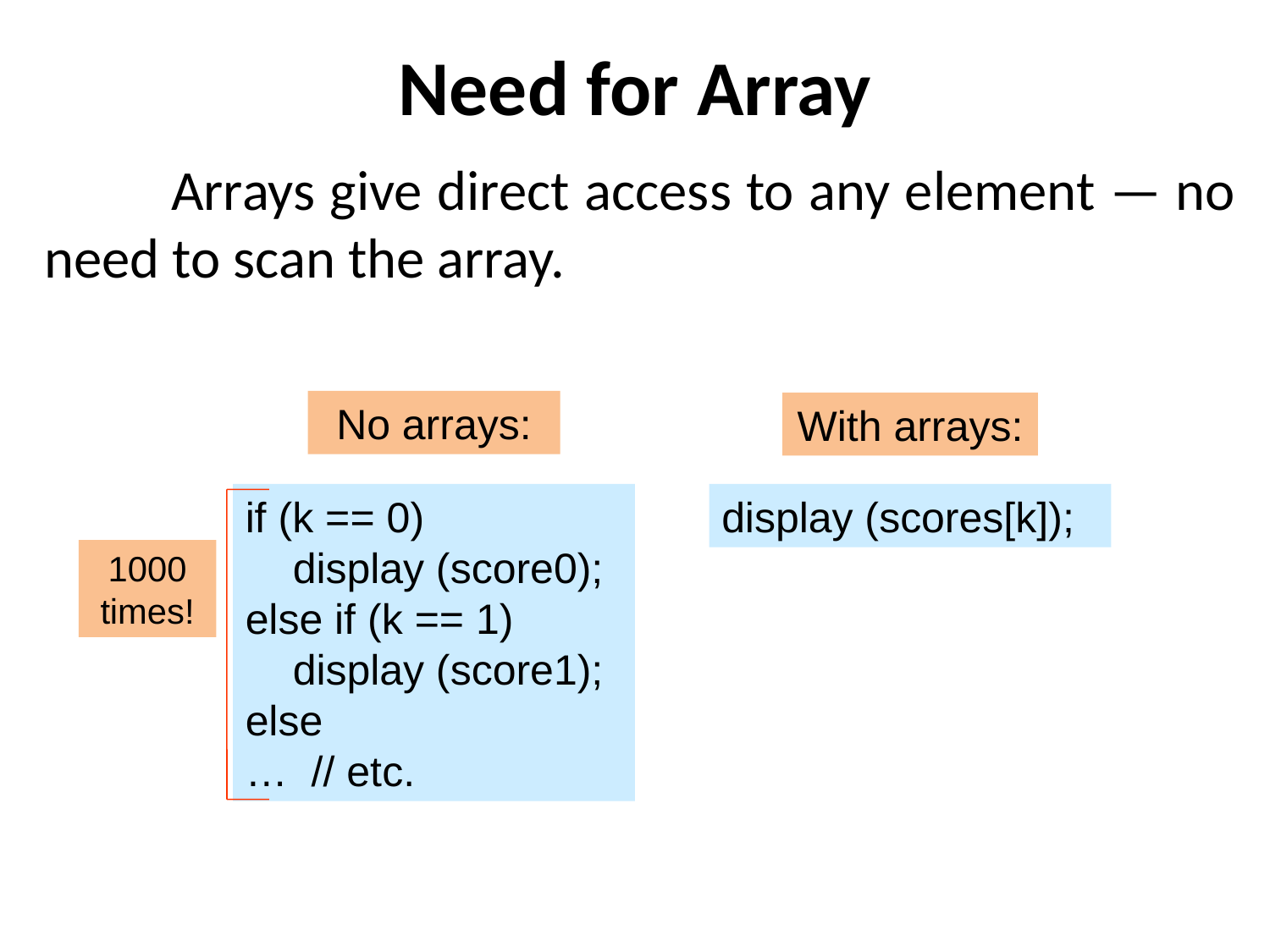

# Need for Array
	Arrays give direct access to any element — no need to scan the array.
No arrays:
With arrays:
if (k == 0)
    display (score0);
else if (k == 1)
    display (score1);
else
…  // etc.
display (scores[k]);

1000
times!